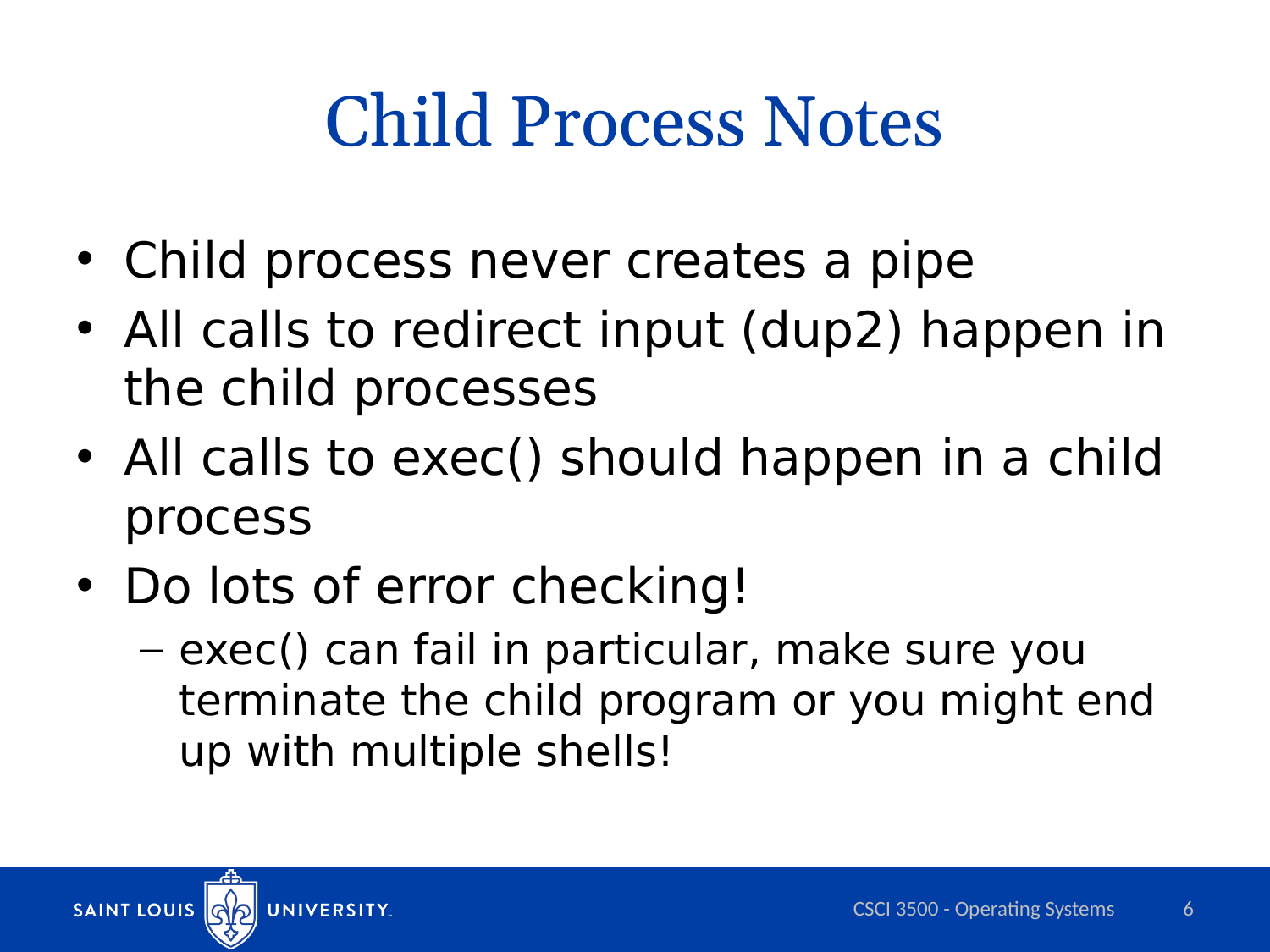

# Child Process Notes
Child process never creates a pipe
All calls to redirect input (dup2) happen in the child processes
All calls to exec() should happen in a child process
Do lots of error checking!
exec() can fail in particular, make sure you terminate the child program or you might end up with multiple shells!
CSCI 3500 - Operating Systems
6